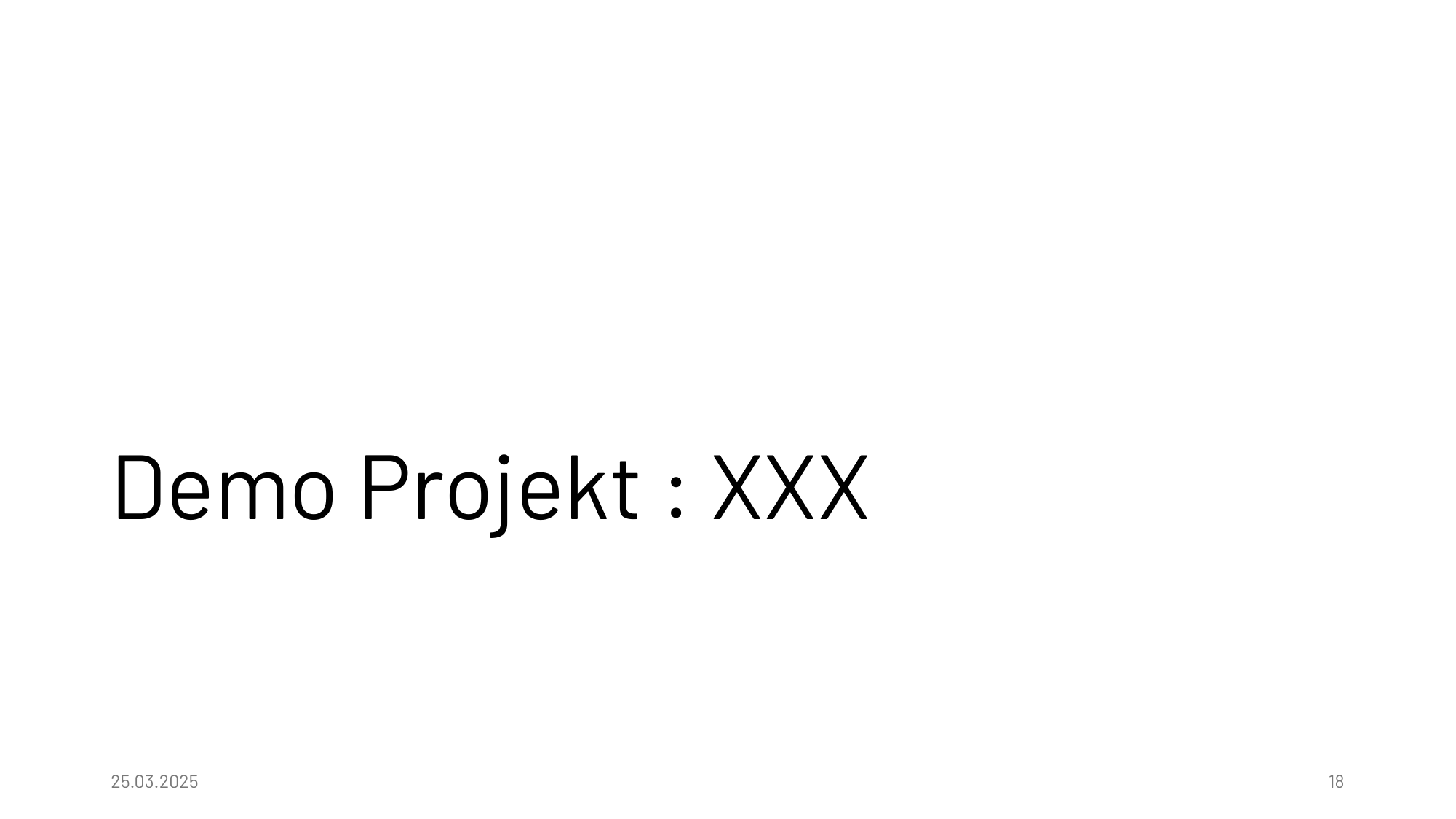

# Demo Projekt : XXX

25.03.2025
18